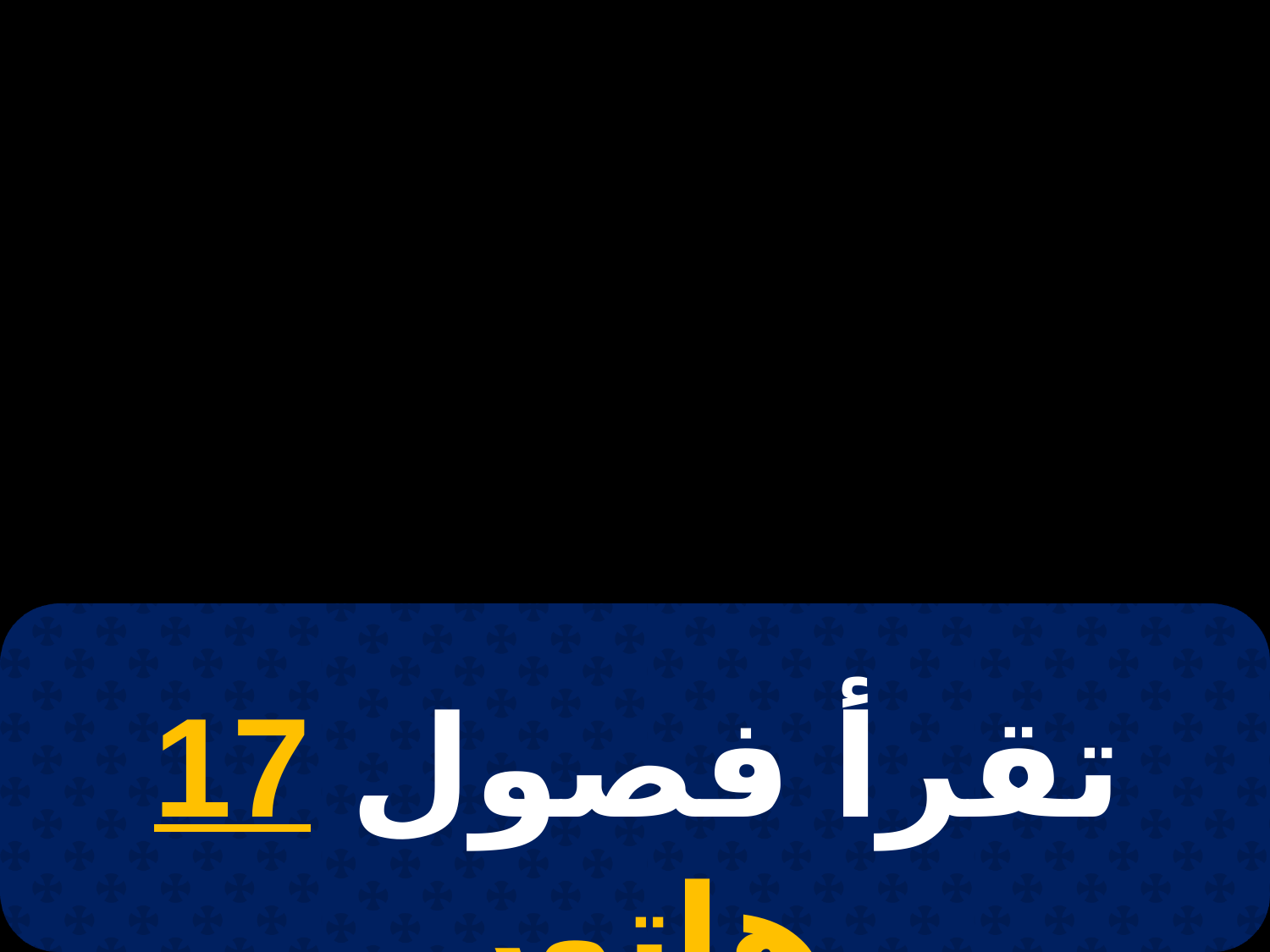

# 3 بابه

تقرأ فصول 17 هاتور